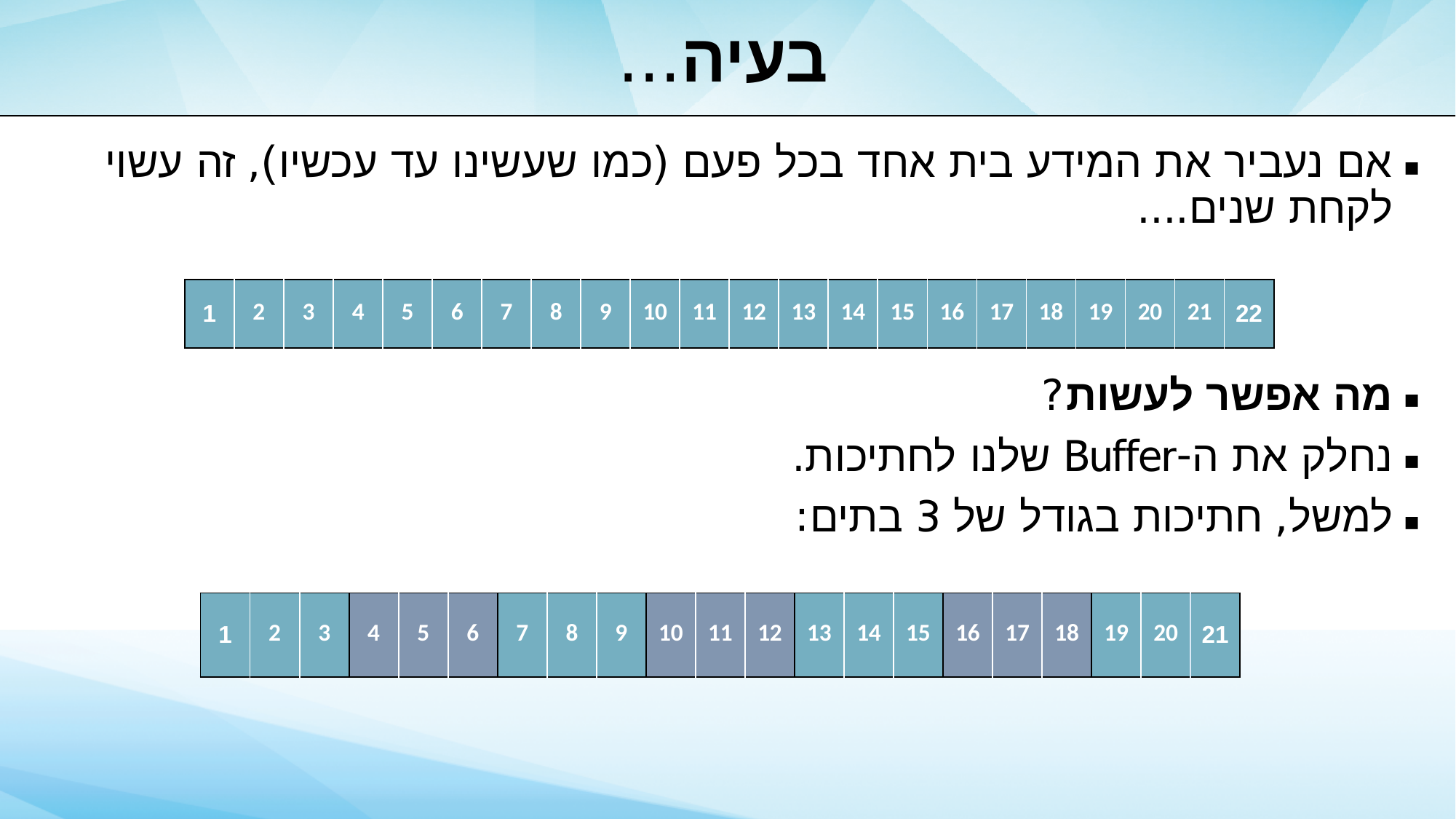

# בעיה...
אם נעביר את המידע בית אחד בכל פעם (כמו שעשינו עד עכשיו), זה עשוי לקחת שנים....

מה אפשר לעשות?
נחלק את ה-Buffer שלנו לחתיכות.
למשל, חתיכות בגודל של 3 בתים:

| 1 | 2 | 3 | 4 | 5 | 6 | 7 | 8 | 9 | 10 | 11 | 12 | 13 | 14 | 15 | 16 | 17 | 18 | 19 | 20 | 21 | 22 |
| --- | --- | --- | --- | --- | --- | --- | --- | --- | --- | --- | --- | --- | --- | --- | --- | --- | --- | --- | --- | --- | --- |
| 1 | 2 | 3 | 4 | 5 | 6 | 7 | 8 | 9 | 10 | 11 | 12 | 13 | 14 | 15 | 16 | 17 | 18 | 19 | 20 | 21 |
| --- | --- | --- | --- | --- | --- | --- | --- | --- | --- | --- | --- | --- | --- | --- | --- | --- | --- | --- | --- | --- |